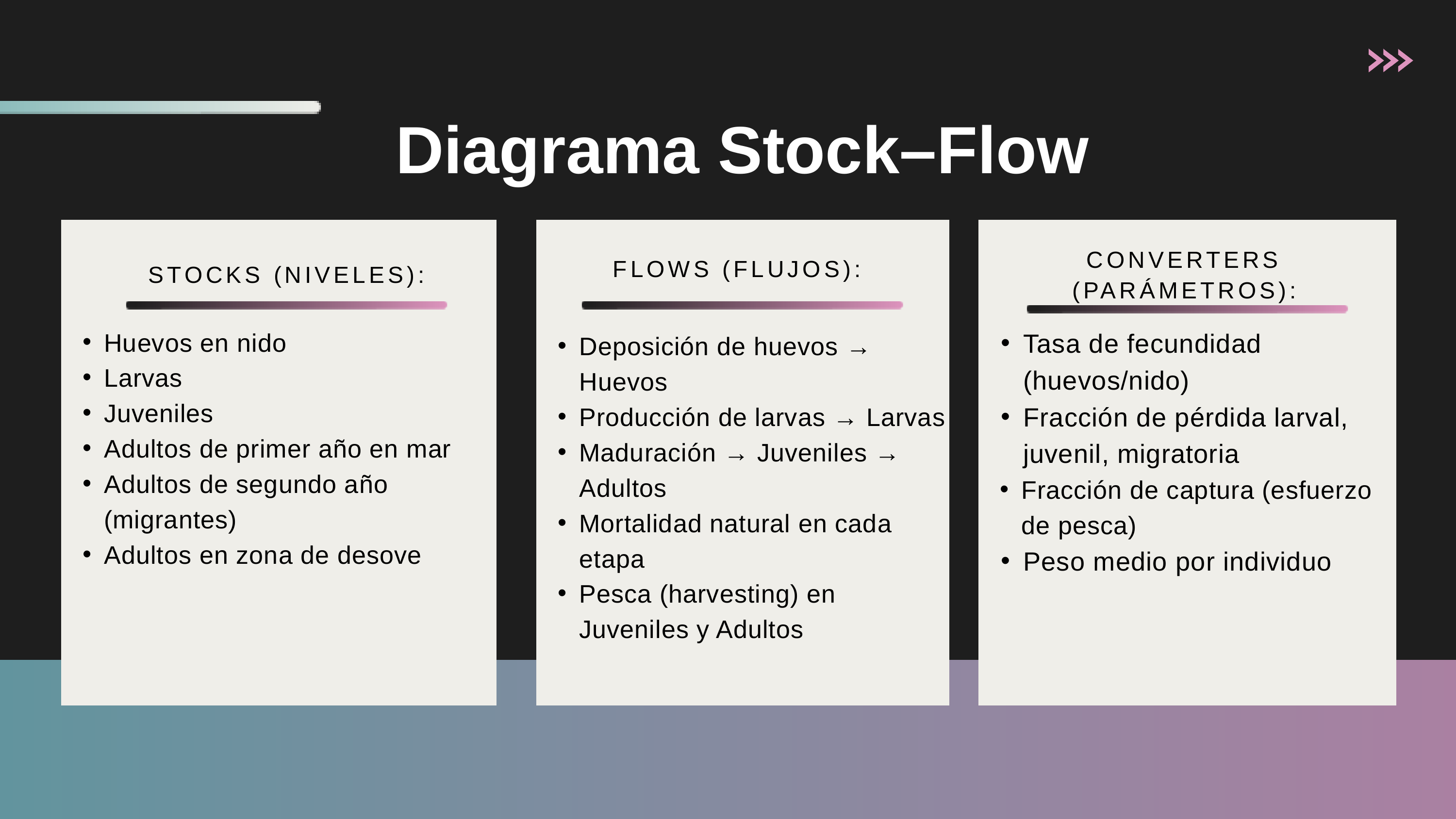

Diagrama Stock–Flow

CONVERTERS (PARÁMETROS):
FLOWS (FLUJOS):
STOCKS (NIVELES):

Huevos en nido
Larvas
Juveniles
Adultos de primer año en mar
Adultos de segundo año (migrantes)
Adultos en zona de desove
Tasa de fecundidad (huevos/nido)
Fracción de pérdida larval, juvenil, migratoria
Fracción de captura (esfuerzo de pesca)
Peso medio por individuo

Deposición de huevos → Huevos
Producción de larvas → Larvas
Maduración → Juveniles → Adultos
Mortalidad natural en cada etapa
Pesca (harvesting) en Juveniles y Adultos